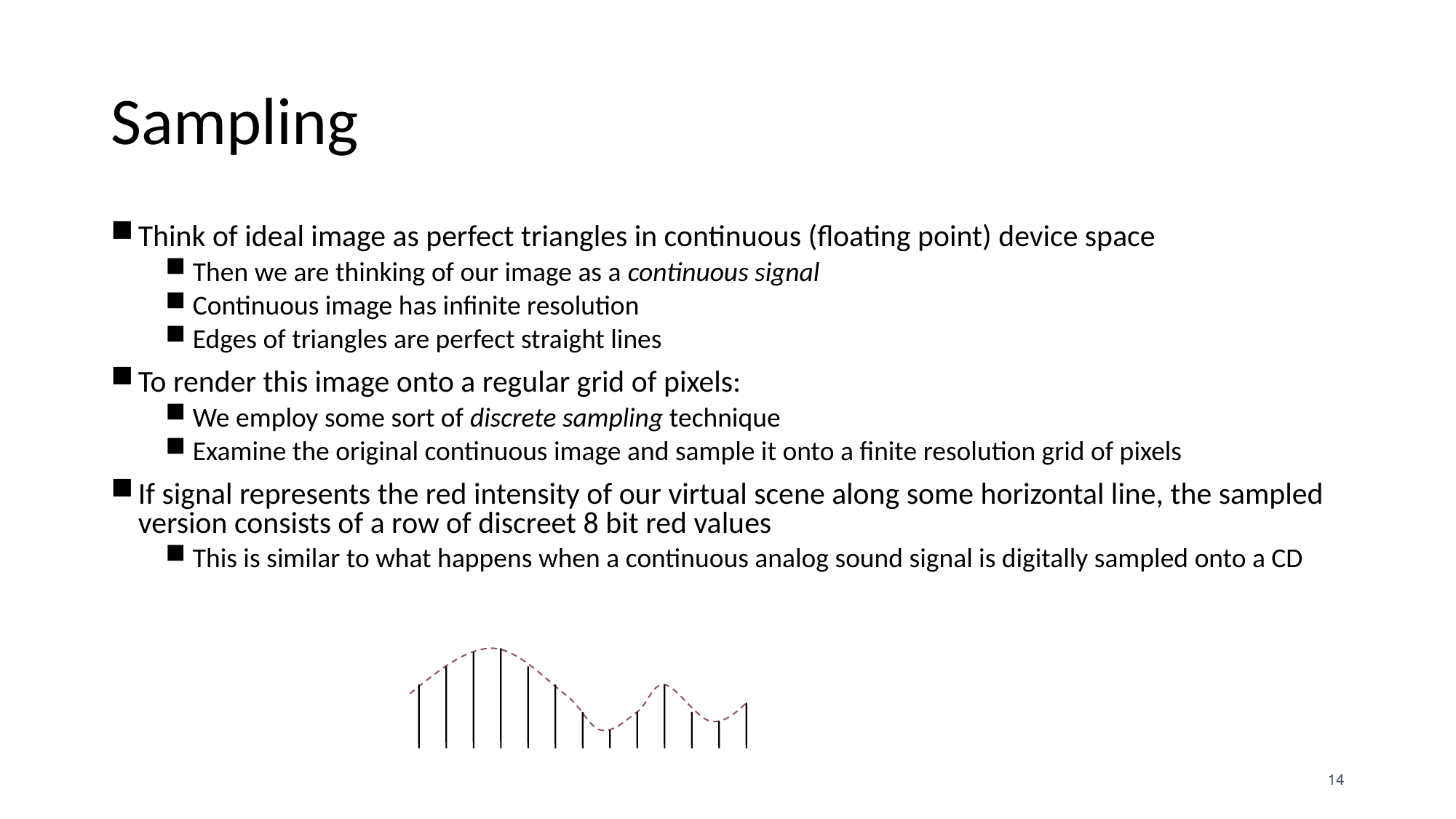

# Sampling
Think of ideal image as perfect triangles in continuous (floating point) device space
Then we are thinking of our image as a continuous signal
Continuous image has infinite resolution
Edges of triangles are perfect straight lines
To render this image onto a regular grid of pixels:
We employ some sort of discrete sampling technique
Examine the original continuous image and sample it onto a finite resolution grid of pixels
If signal represents the red intensity of our virtual scene along some horizontal line, the sampled version consists of a row of discreet 8 bit red values
This is similar to what happens when a continuous analog sound signal is digitally sampled onto a CD

14